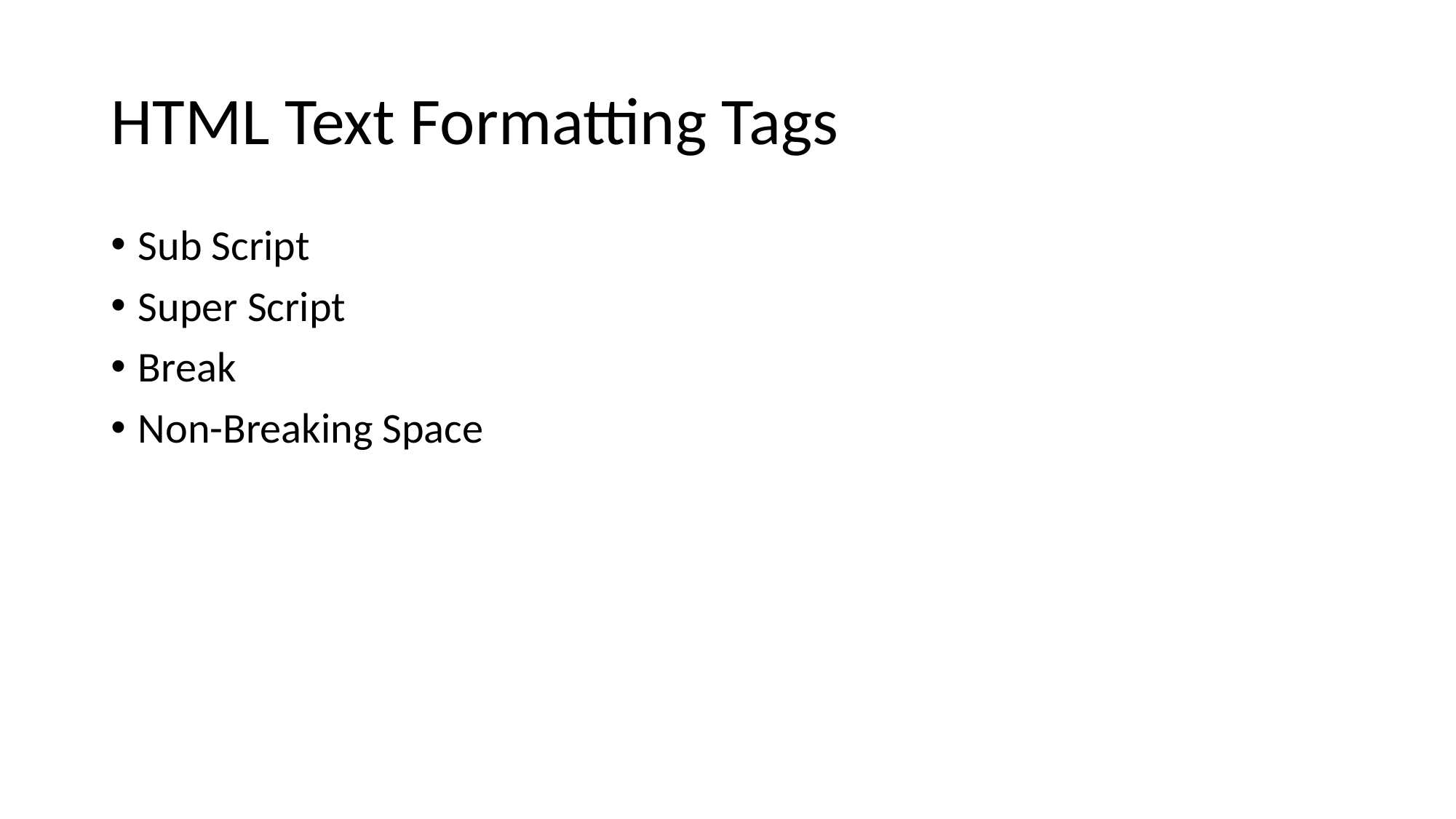

# HTML Text Formatting Tags
Sub Script
Super Script
Break
Non-Breaking Space